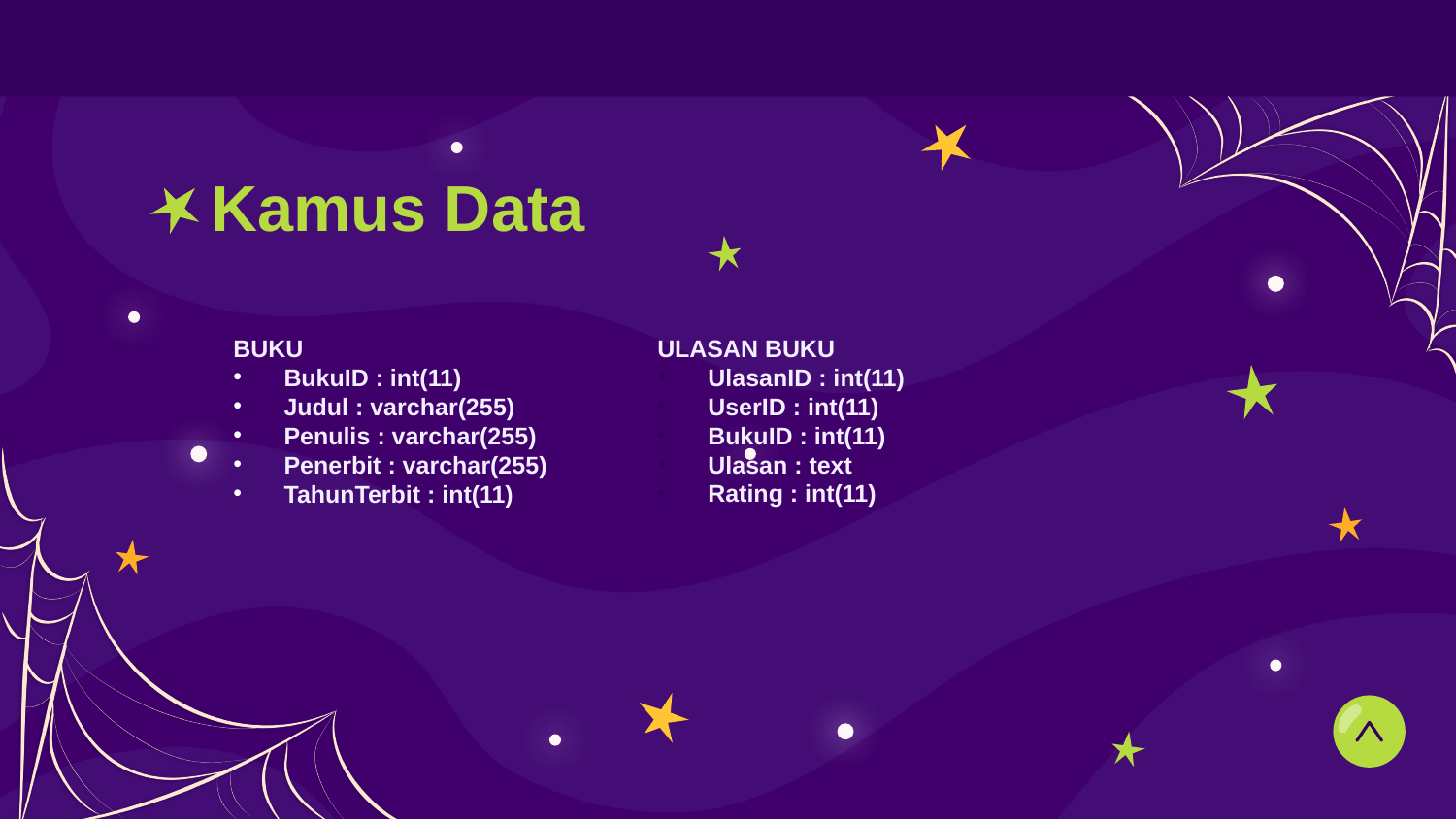

# Kamus Data
BUKU
BukuID : int(11)
Judul : varchar(255)
Penulis : varchar(255)
Penerbit : varchar(255)
TahunTerbit : int(11)
ULASAN BUKU
UlasanID : int(11)
UserID : int(11)
BukuID : int(11)
Ulasan : text
Rating : int(11)